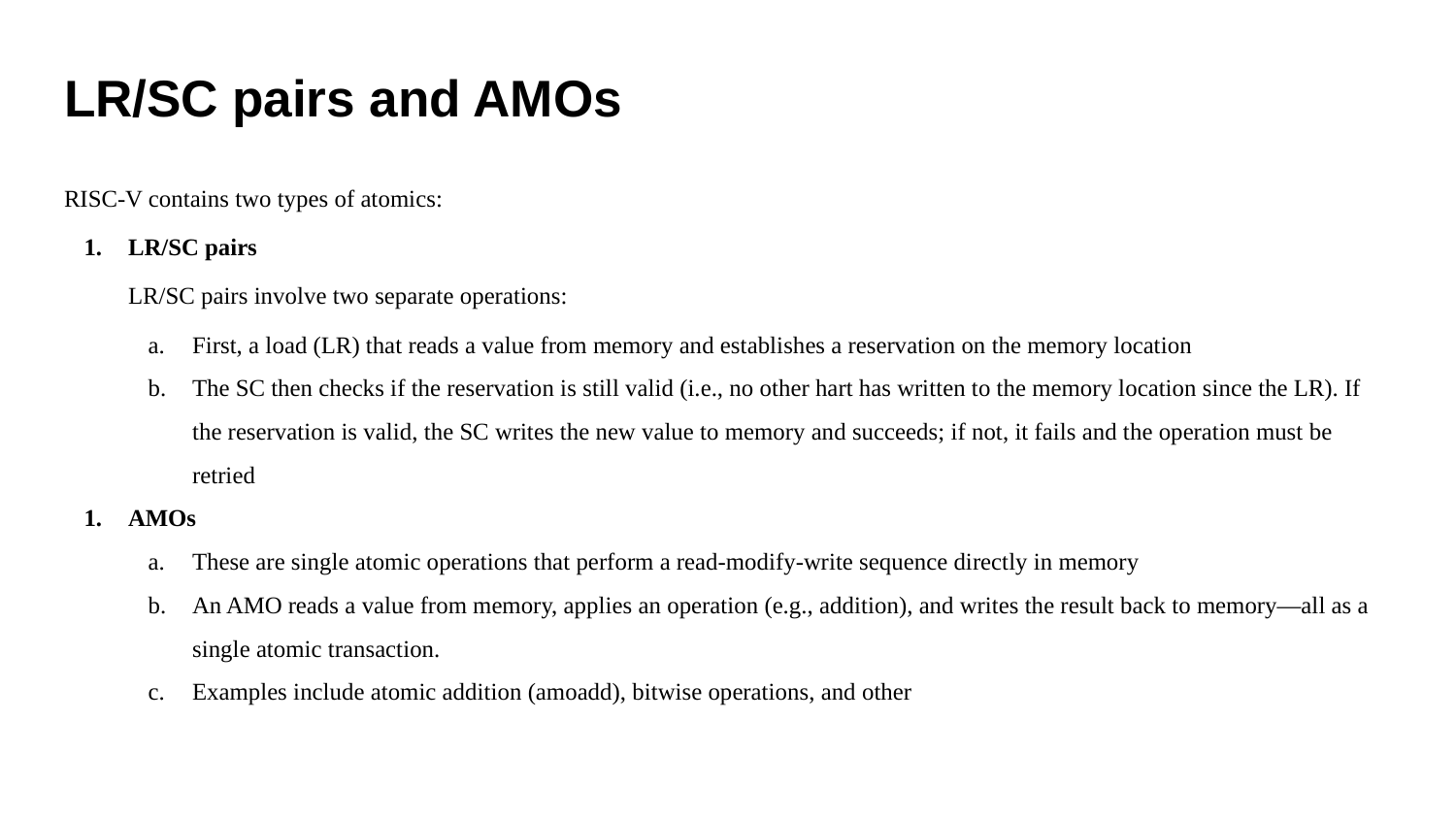

# LR/SC pairs and AMOs
RISC-V contains two types of atomics:
LR/SC pairs
LR/SC pairs involve two separate operations:
First, a load (LR) that reads a value from memory and establishes a reservation on the memory location
The SC then checks if the reservation is still valid (i.e., no other hart has written to the memory location since the LR). If the reservation is valid, the SC writes the new value to memory and succeeds; if not, it fails and the operation must be retried
AMOs
These are single atomic operations that perform a read-modify-write sequence directly in memory
An AMO reads a value from memory, applies an operation (e.g., addition), and writes the result back to memory—all as a single atomic transaction.
Examples include atomic addition (amoadd), bitwise operations, and other